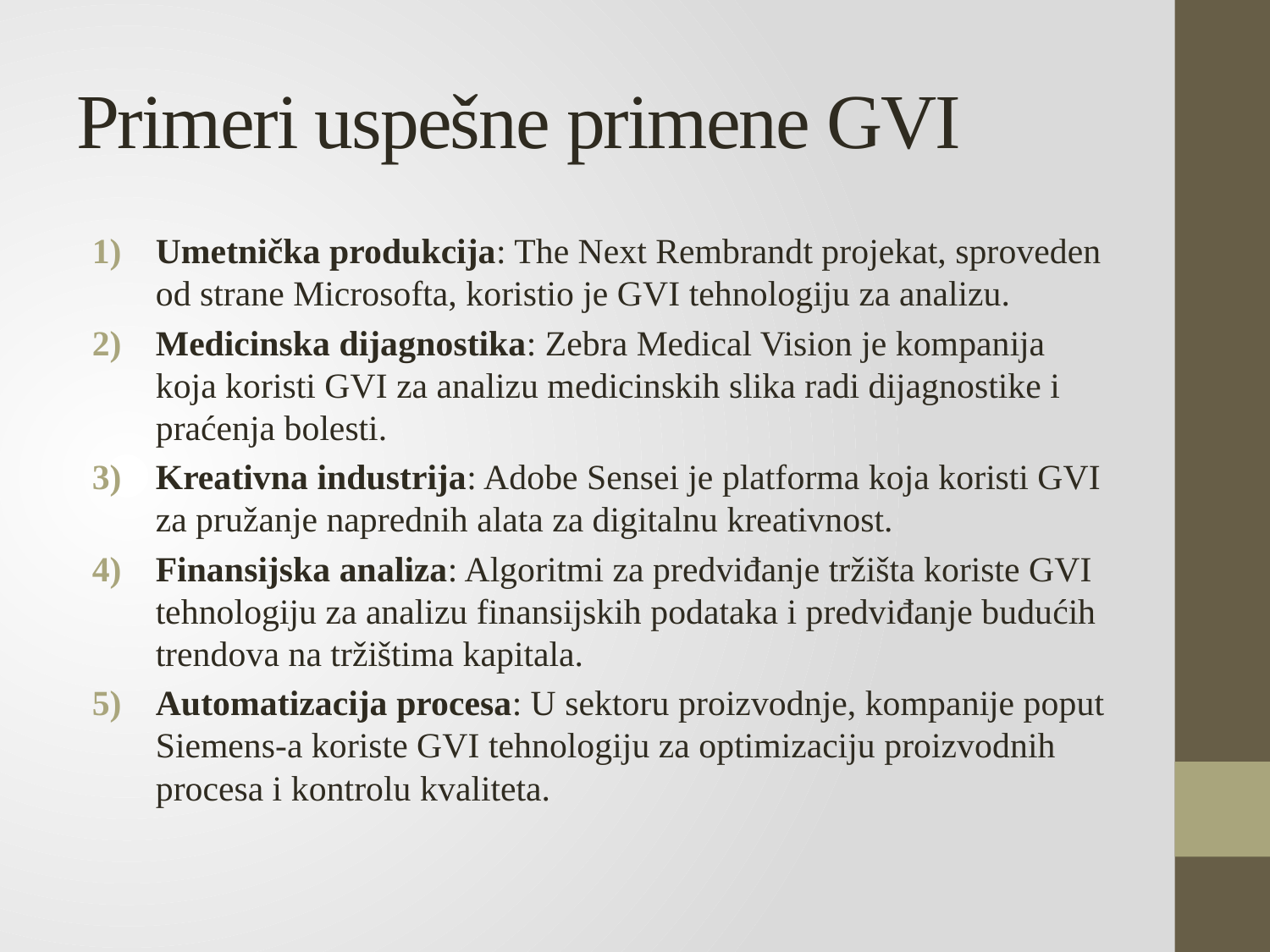

# Primeri uspešne primene GVI
Umetnička produkcija: The Next Rembrandt projekat, sproveden od strane Microsofta, koristio je GVI tehnologiju za analizu.
Medicinska dijagnostika: Zebra Medical Vision je kompanija koja koristi GVI za analizu medicinskih slika radi dijagnostike i praćenja bolesti.
Kreativna industrija: Adobe Sensei je platforma koja koristi GVI za pružanje naprednih alata za digitalnu kreativnost.
Finansijska analiza: Algoritmi za predviđanje tržišta koriste GVI tehnologiju za analizu finansijskih podataka i predviđanje budućih trendova na tržištima kapitala.
Automatizacija procesa: U sektoru proizvodnje, kompanije poput Siemens-a koriste GVI tehnologiju za optimizaciju proizvodnih procesa i kontrolu kvaliteta.